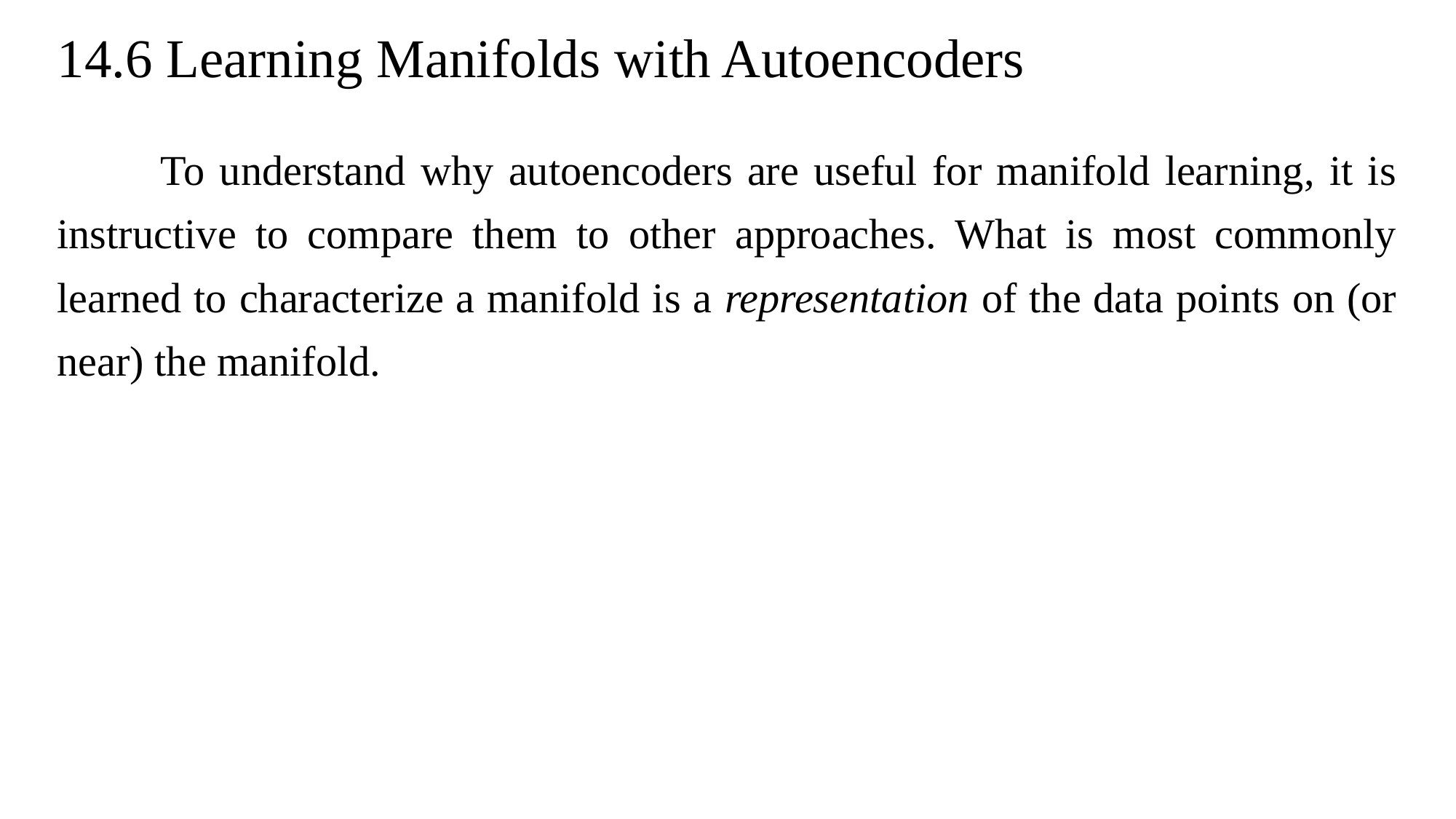

# 14.6 Learning Manifolds with Autoencoders
　　To understand why autoencoders are useful for manifold learning, it is instructive to compare them to other approaches. What is most commonly learned to characterize a manifold is a representation of the data points on (or near) the manifold.